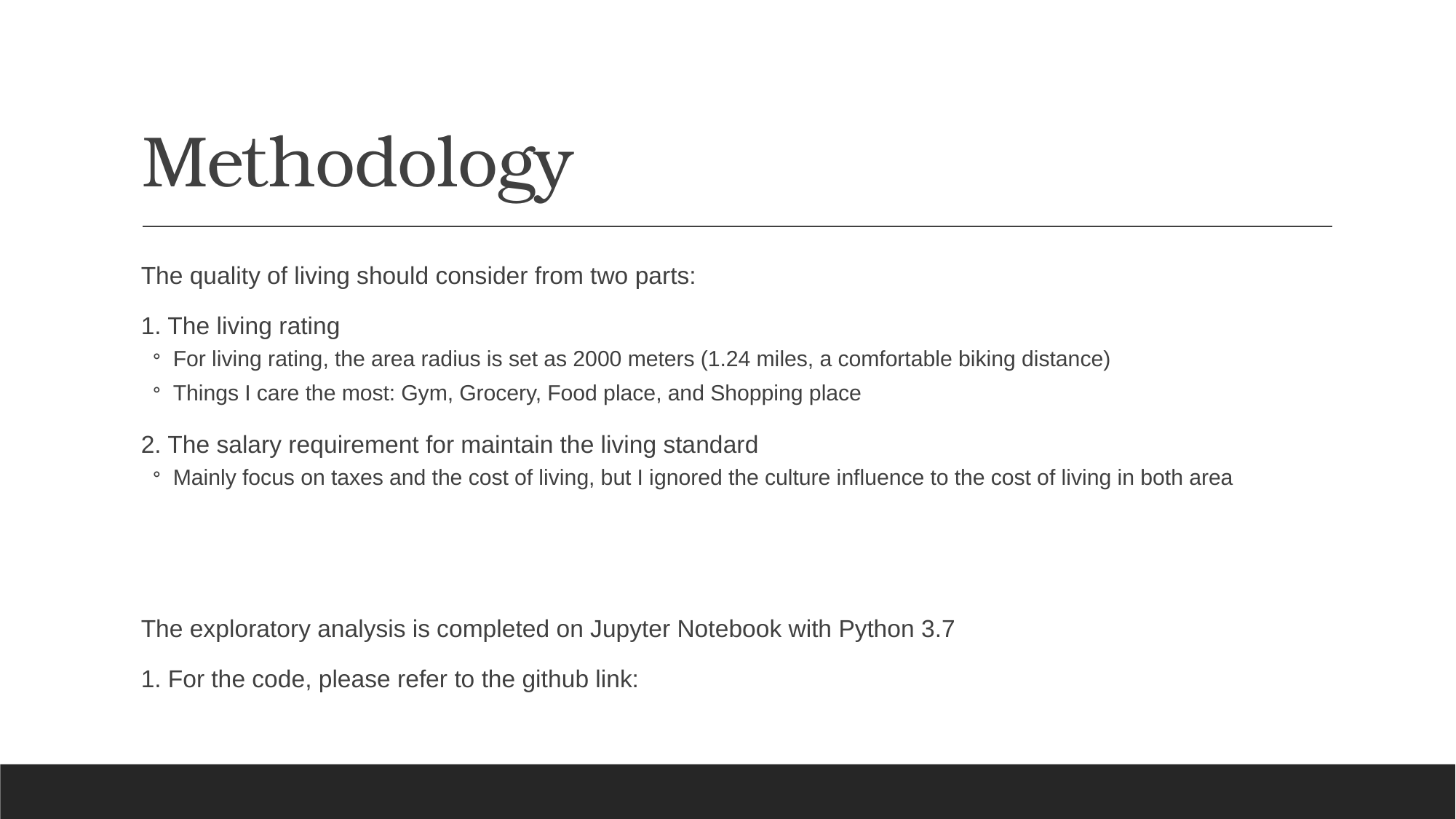

# Methodology
The quality of living should consider from two parts:
1. The living rating
For living rating, the area radius is set as 2000 meters (1.24 miles, a comfortable biking distance)
Things I care the most: Gym, Grocery, Food place, and Shopping place
2. The salary requirement for maintain the living standard
Mainly focus on taxes and the cost of living, but I ignored the culture influence to the cost of living in both area

The exploratory analysis is completed on Jupyter Notebook with Python 3.7
1. For the code, please refer to the github link: